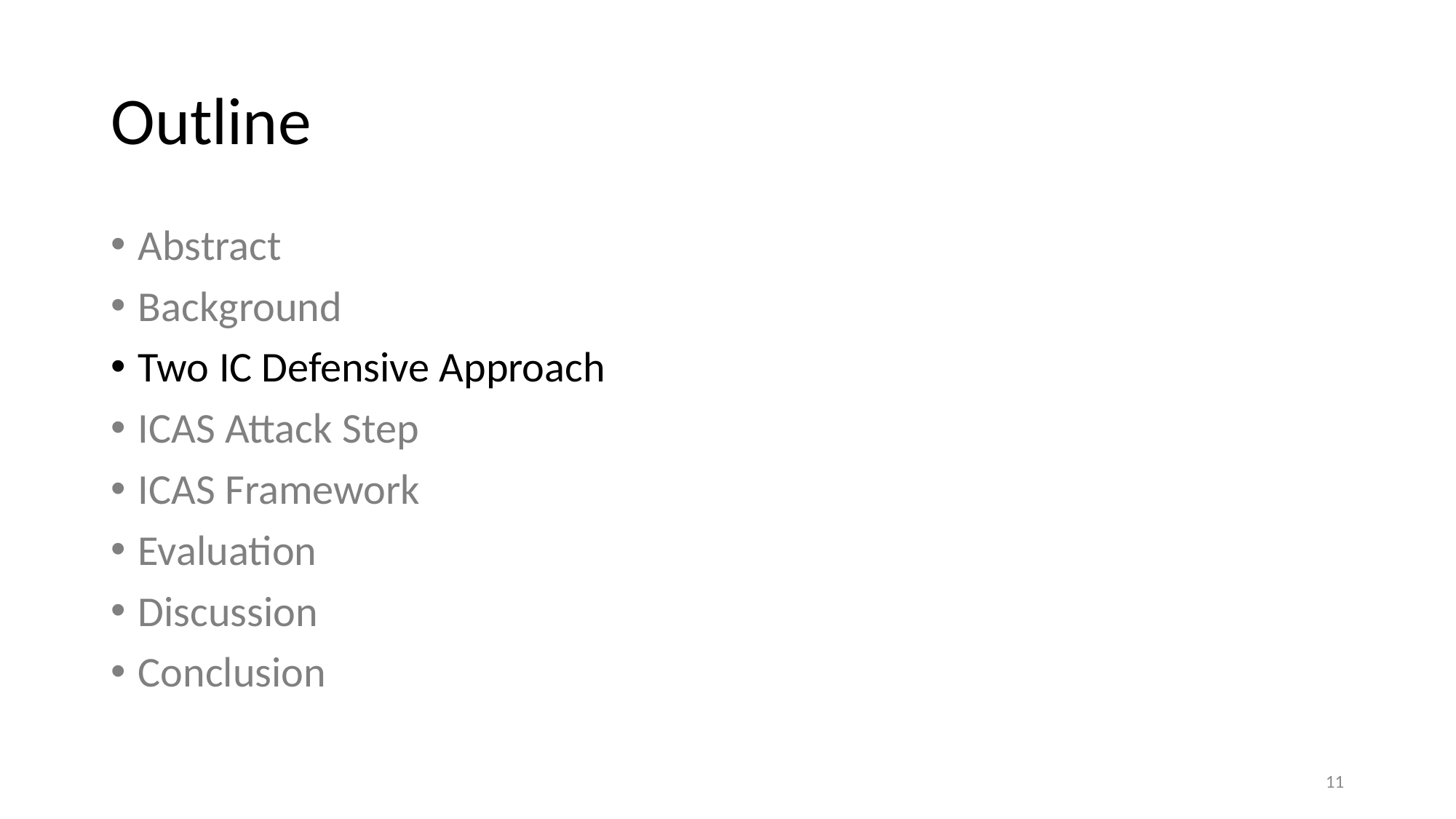

# Outline
Abstract
Background
Two IC Defensive Approach
ICAS Attack Step
ICAS Framework
Evaluation
Discussion
Conclusion
11